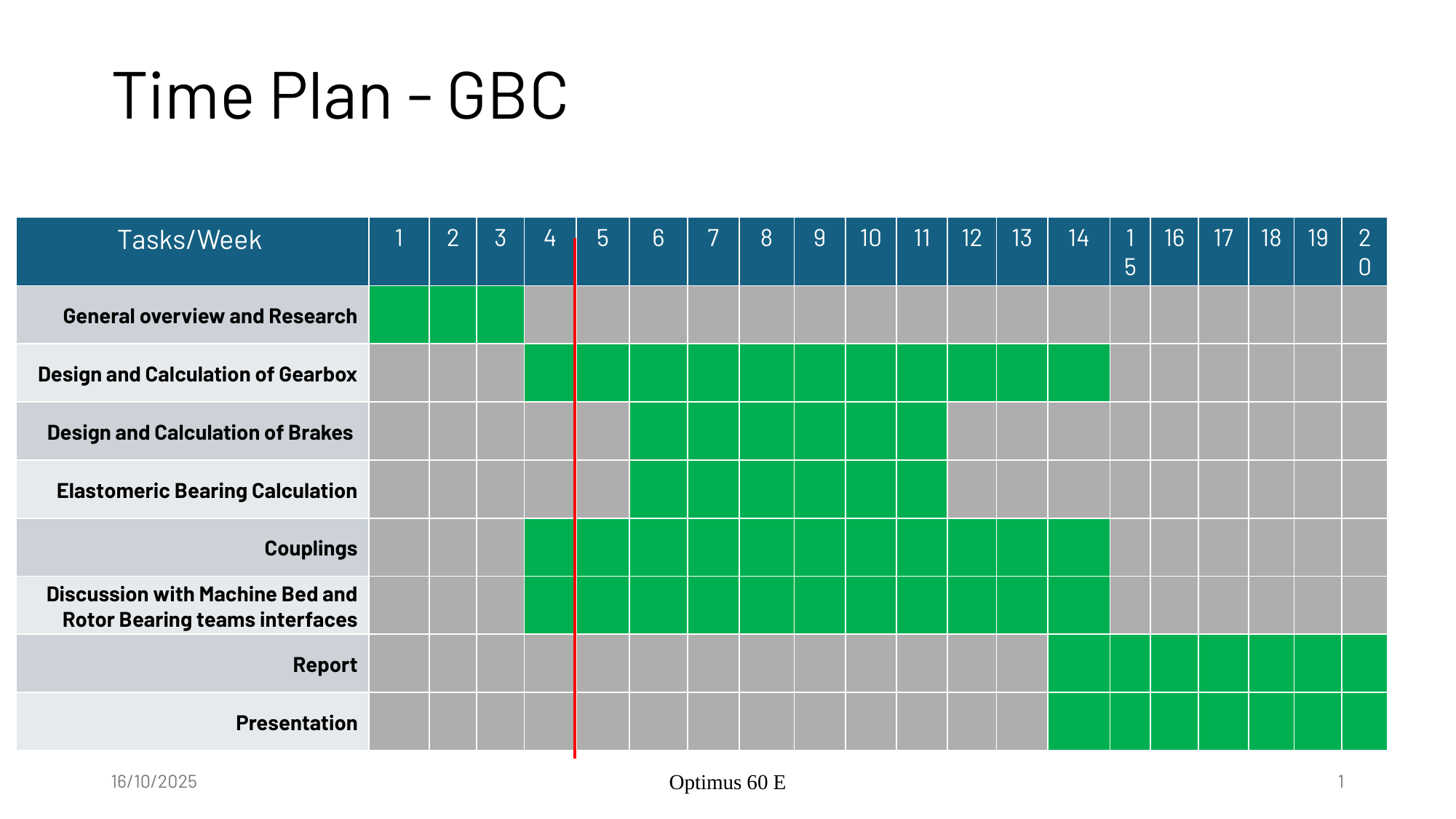

# Time Plan - GBC
| Tasks/Week | 1 | 2 | 3 | 4 | 5 | 6 | 7 | 8 | 9 | 10 | 11 | 12 | 13 | 14 | 15 | 16 | 17 | 18 | 19 | 20 |
| --- | --- | --- | --- | --- | --- | --- | --- | --- | --- | --- | --- | --- | --- | --- | --- | --- | --- | --- | --- | --- |
| General overview and Research |  |  |  |  |  |  |  |  |  |  |  |  |  |  |  |  |  |  |  |  |
| Design and Calculation of Gearbox |  |  |  |  |  |  |  |  |  |  |  |  |  |  |  |  |  |  |  |  |
| Design and Calculation of Brakes |  |  |  |  |  |  |  |  |  |  |  |  |  |  |  |  |  |  |  |  |
| Elastomeric Bearing Calculation |  |  |  |  |  |  |  |  |  |  |  |  |  |  |  |  |  |  |  |  |
| Couplings |  |  |  |  |  |  |  |  |  |  |  |  |  |  |  |  |  |  |  |  |
| Discussion with Machine Bed and Rotor Bearing teams interfaces |  |  |  |  |  |  |  |  |  |  |  |  |  |  |  |  |  |  |  |  |
| Report |  |  |  |  |  |  |  |  |  |  |  |  |  |  |  |  |  |  |  |  |
| Presentation |  |  |  |  |  |  |  |  |  |  |  |  |  |  |  |  |  |  |  |  |
16/10/2025
Optimus 60 E
1